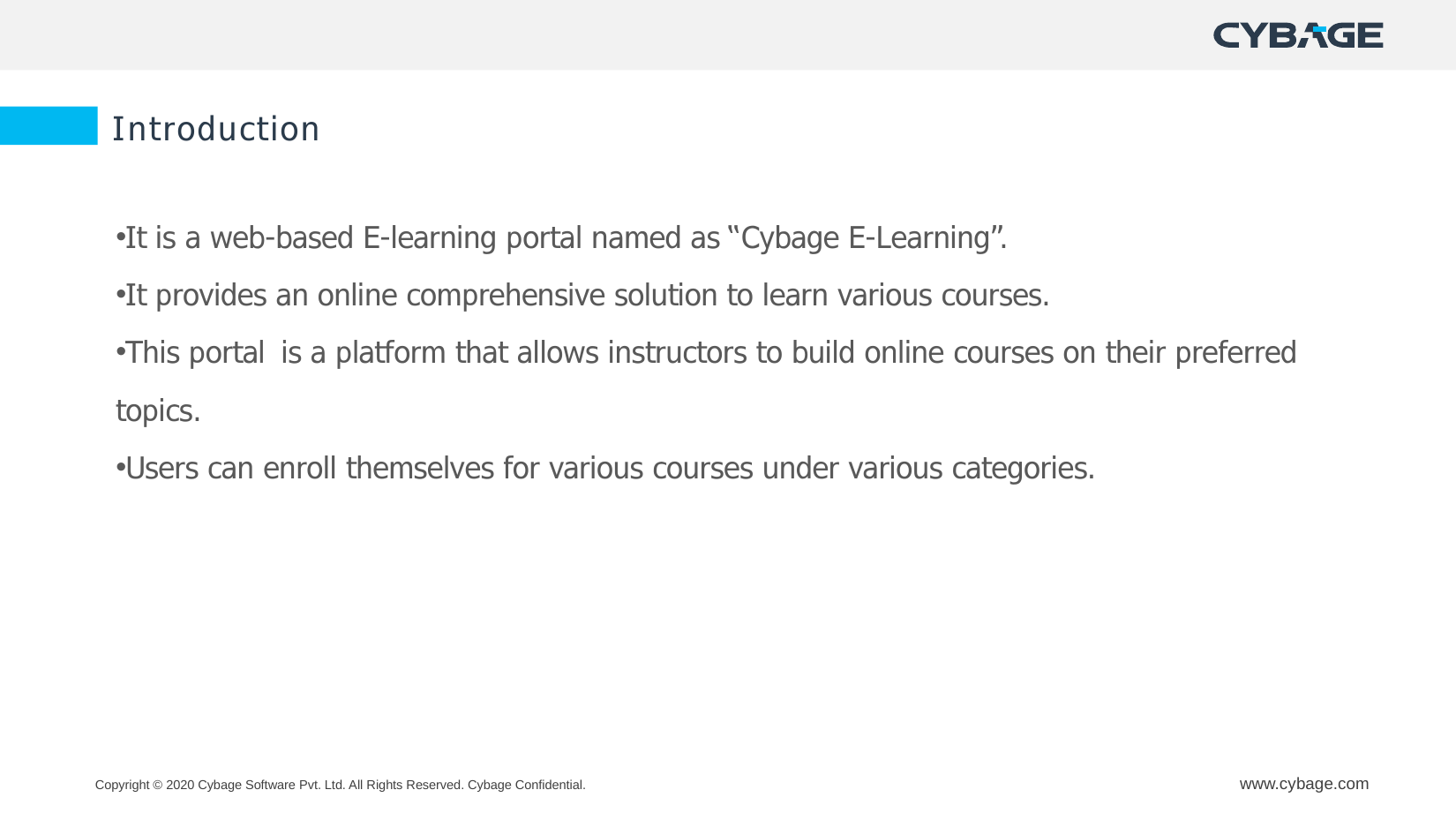

Introduction

It is a web-based E-learning portal named as “Cybage E-Learning”.
It provides an online comprehensive solution to learn various courses.
This portal  is a platform that allows instructors to build online courses on their preferred topics.
Users can enroll themselves for various courses under various categories.